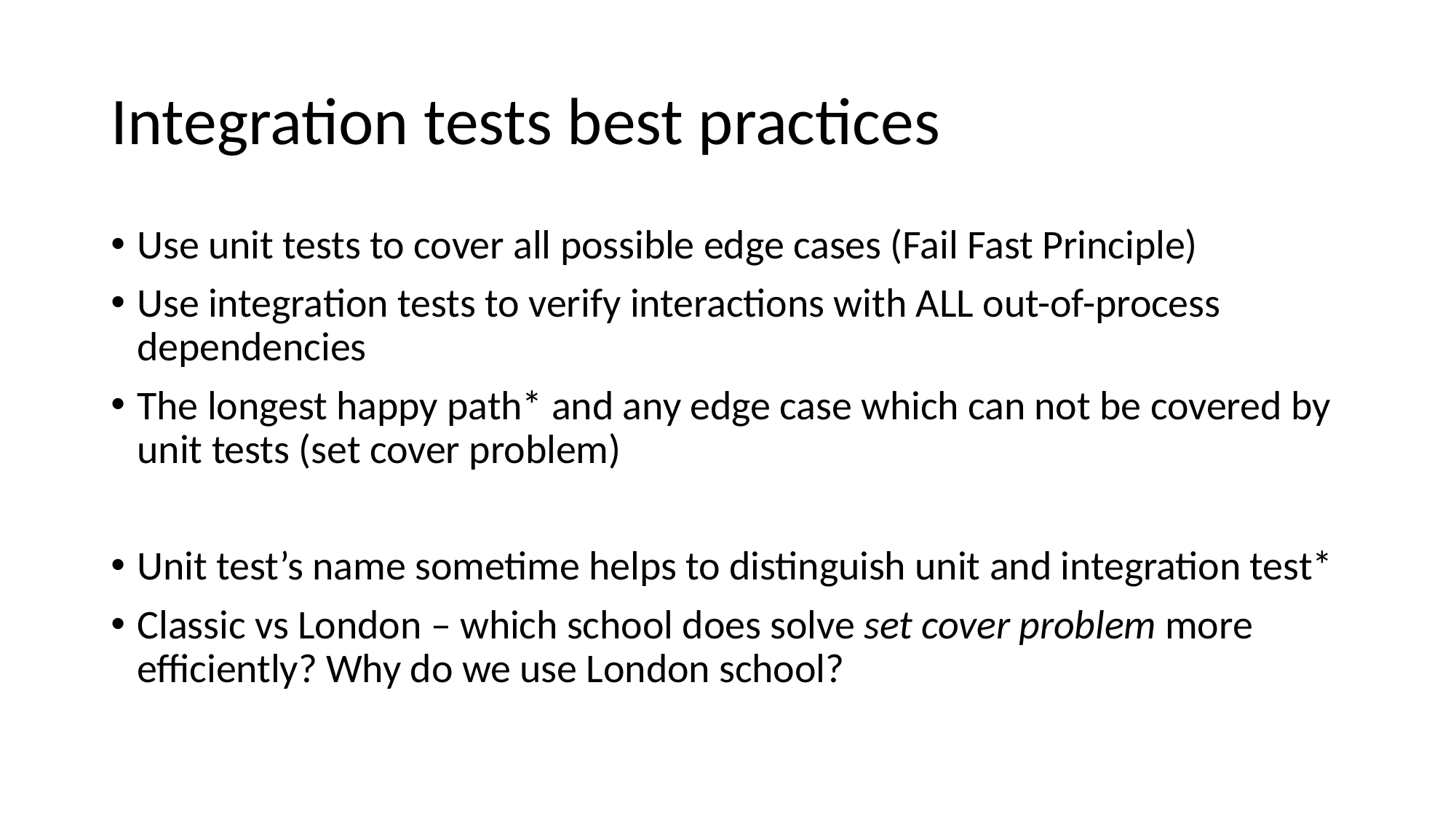

# Integration tests best practices
Use unit tests to cover all possible edge cases (Fail Fast Principle)
Use integration tests to verify interactions with ALL out-of-process dependencies
The longest happy path* and any edge case which can not be covered by unit tests (set cover problem)

Unit test’s name sometime helps to distinguish unit and integration test*
Classic vs London – which school does solve set cover problem more efficiently? Why do we use London school?